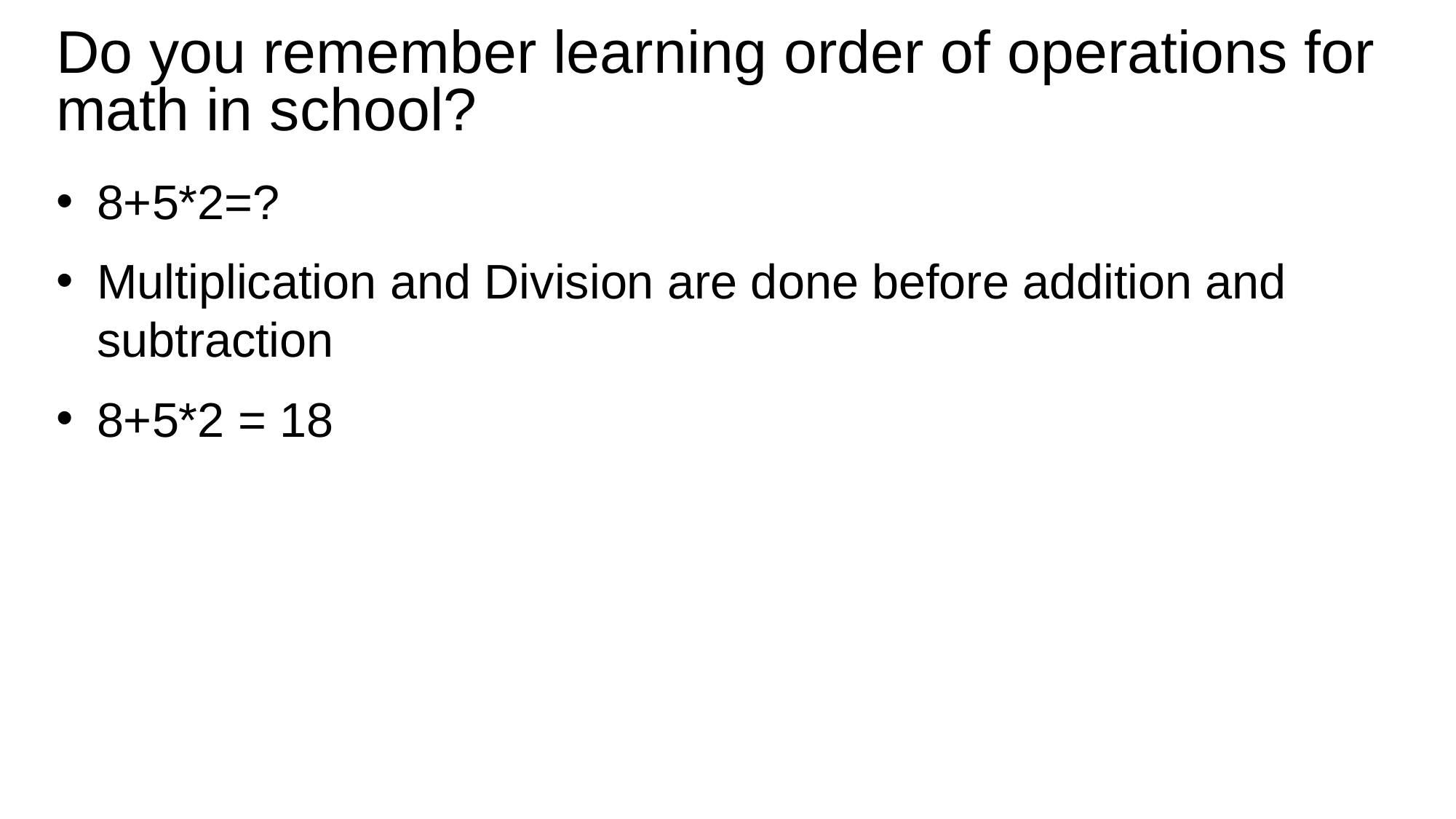

# Do you remember learning order of operations for math in school?
8+5*2=?
Multiplication and Division are done before addition and subtraction
8+5*2 = 18